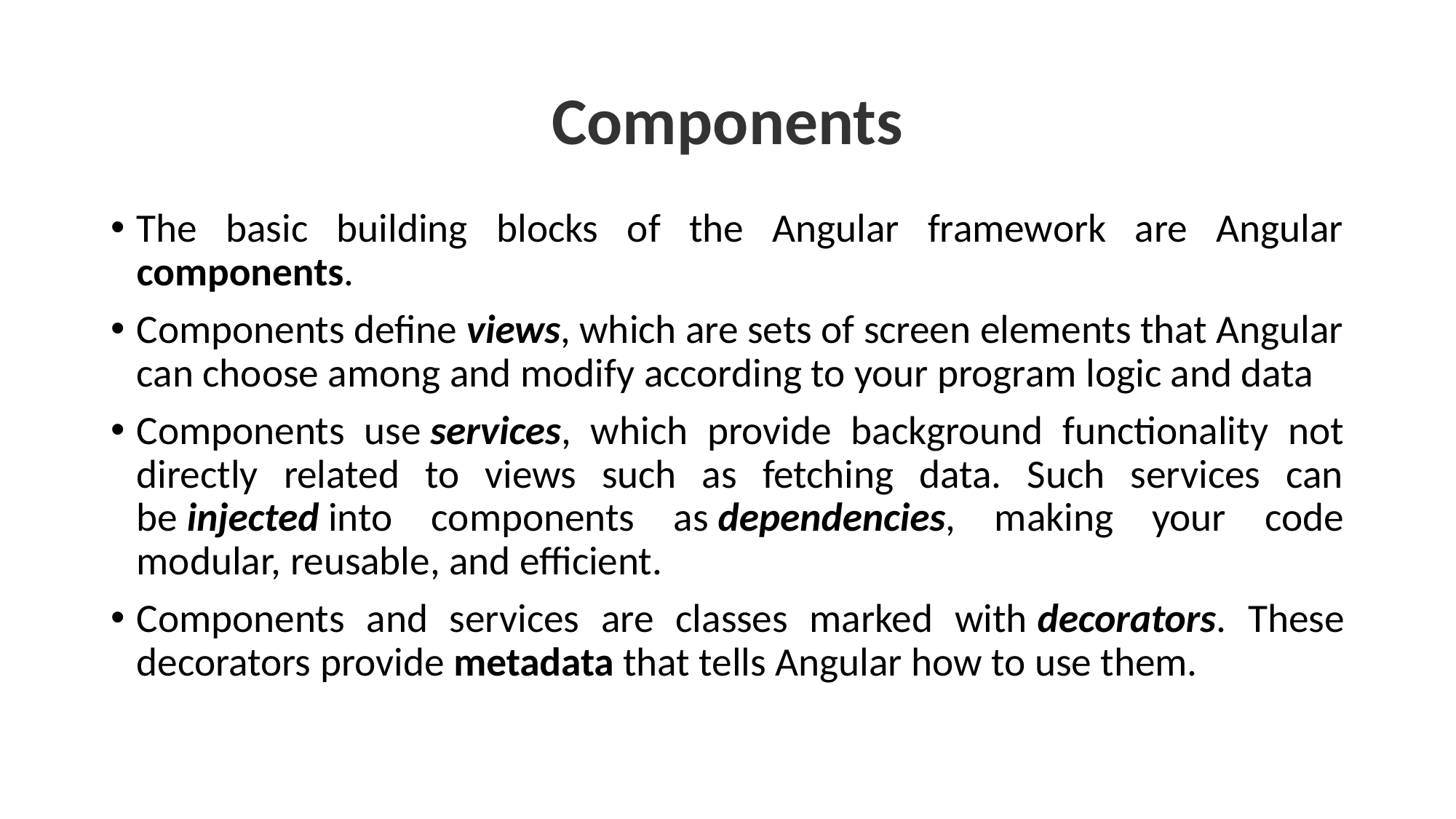

# Components
The basic building blocks of the Angular framework are Angular components.
Components define views, which are sets of screen elements that Angular can choose among and modify according to your program logic and data
Components use services, which provide background functionality not directly related to views such as fetching data. Such services can be injected into components as dependencies, making your code modular, reusable, and efficient.
Components and services are classes marked with decorators. These decorators provide metadata that tells Angular how to use them.